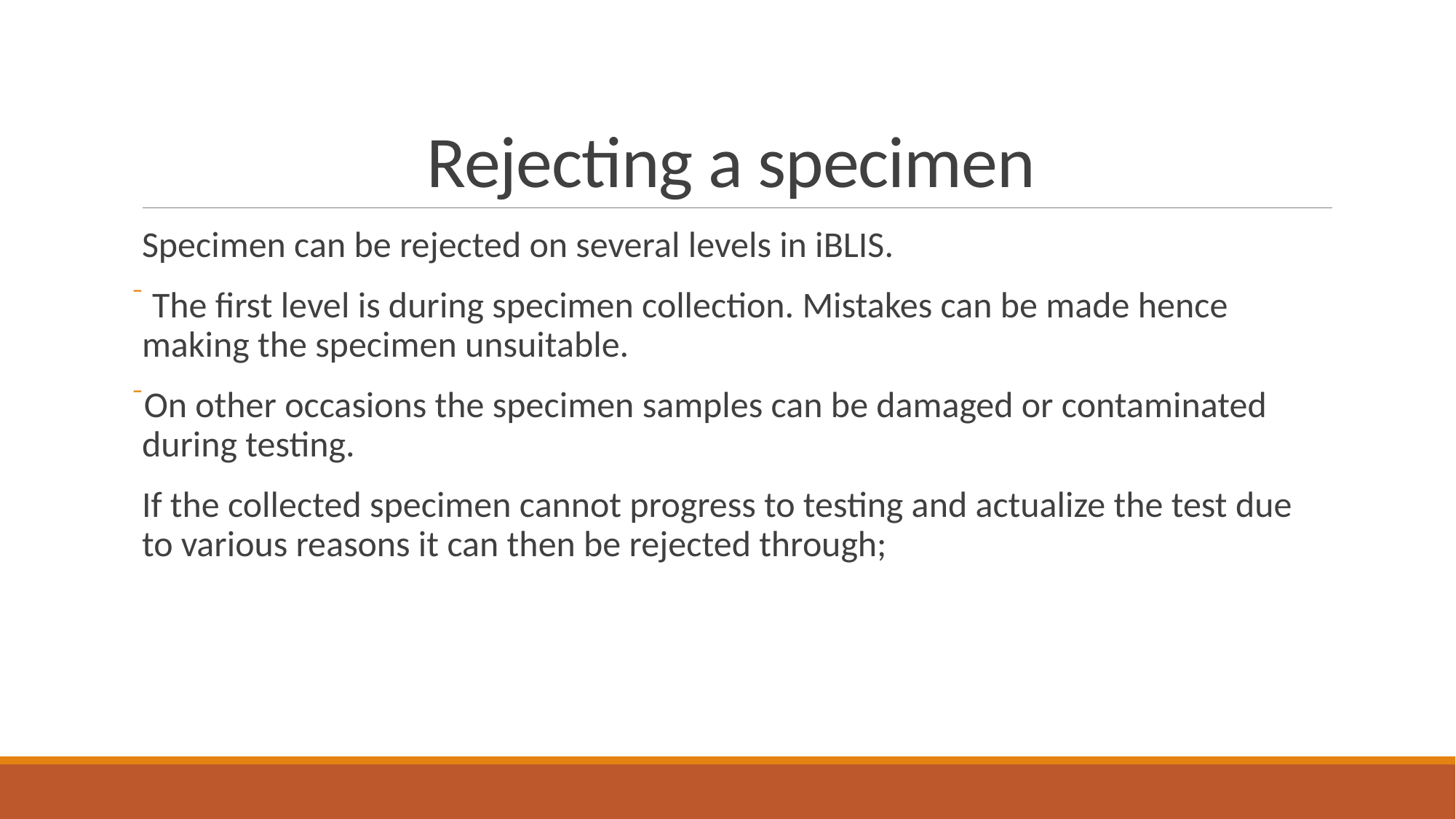

# Rejecting a specimen
Specimen can be rejected on several levels in iBLIS.
 The first level is during specimen collection. Mistakes can be made hence making the specimen unsuitable.
On other occasions the specimen samples can be damaged or contaminated during testing.
If the collected specimen cannot progress to testing and actualize the test due to various reasons it can then be rejected through;